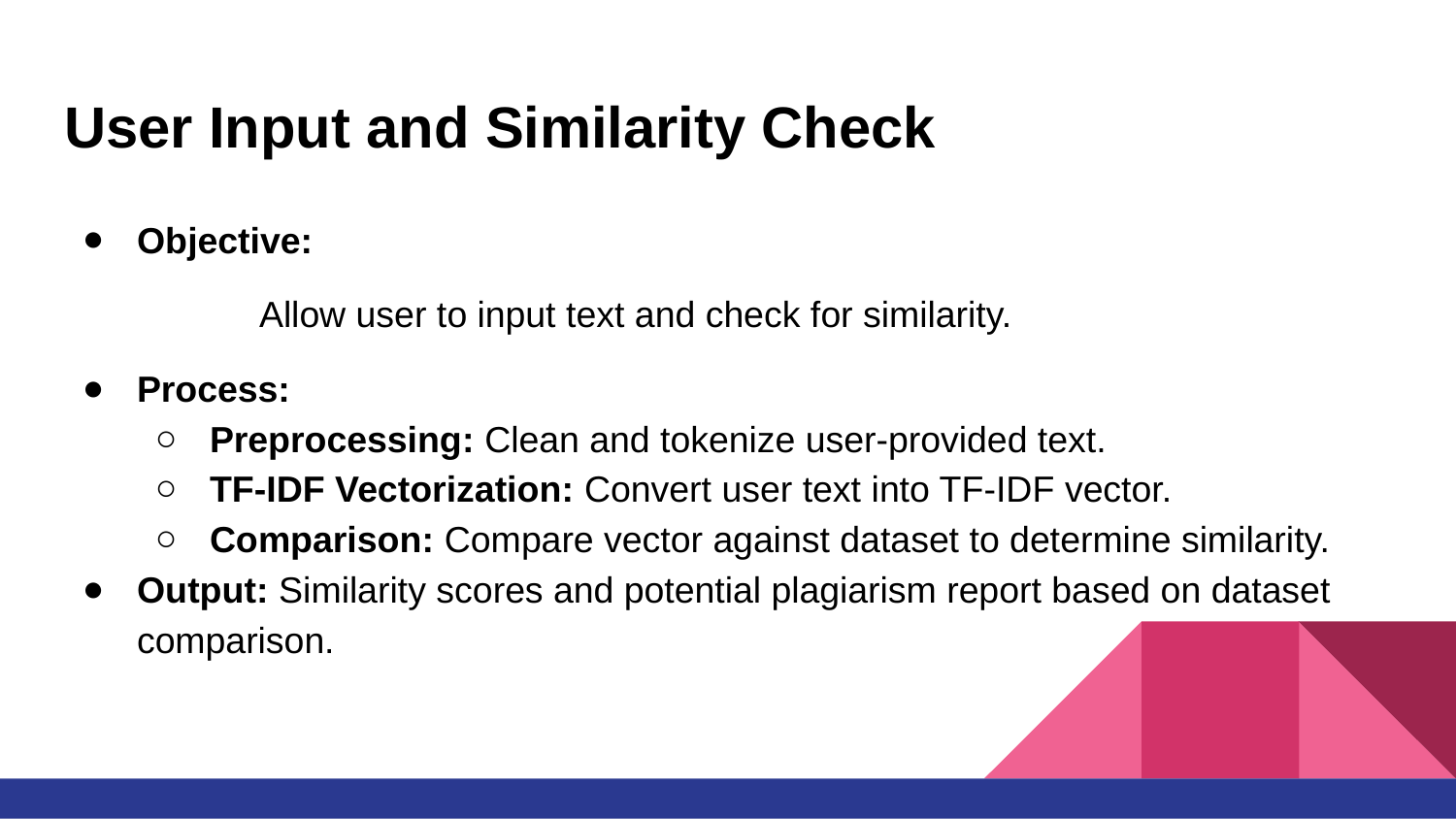

# User Input and Similarity Check

Objective:
            Allow user to input text and check for similarity.
Process:
Preprocessing: Clean and tokenize user-provided text.
TF-IDF Vectorization: Convert user text into TF-IDF vector.
Comparison: Compare vector against dataset to determine similarity.
Output: Similarity scores and potential plagiarism report based on dataset comparison.